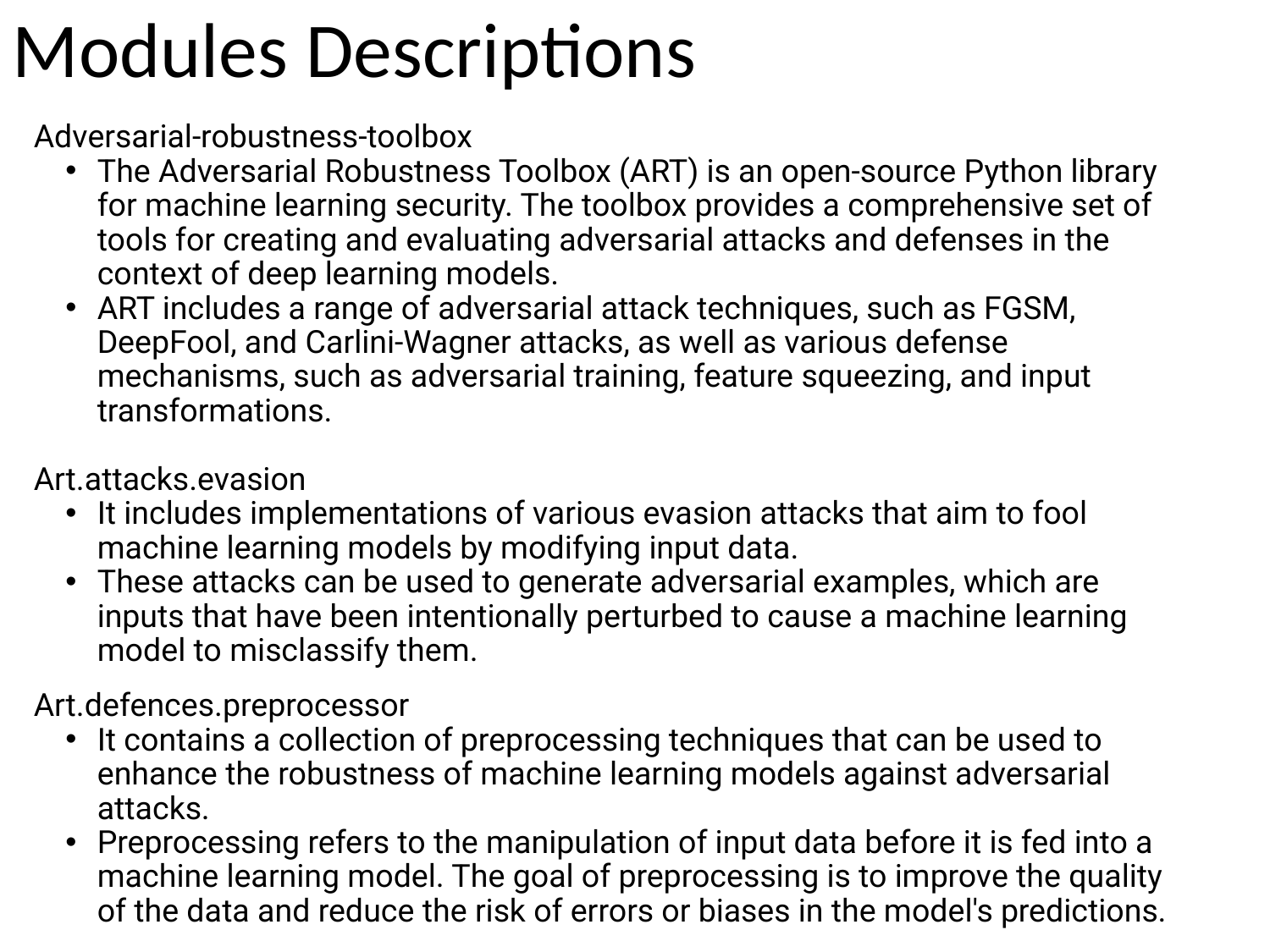

# Modules Descriptions
Adversarial-robustness-toolbox
The Adversarial Robustness Toolbox (ART) is an open-source Python library for machine learning security. The toolbox provides a comprehensive set of tools for creating and evaluating adversarial attacks and defenses in the context of deep learning models.
ART includes a range of adversarial attack techniques, such as FGSM, DeepFool, and Carlini-Wagner attacks, as well as various defense mechanisms, such as adversarial training, feature squeezing, and input transformations.

Art.attacks.evasion
It includes implementations of various evasion attacks that aim to fool machine learning models by modifying input data.
These attacks can be used to generate adversarial examples, which are inputs that have been intentionally perturbed to cause a machine learning model to misclassify them.
Art.defences.preprocessor
It contains a collection of preprocessing techniques that can be used to enhance the robustness of machine learning models against adversarial attacks.
Preprocessing refers to the manipulation of input data before it is fed into a machine learning model. The goal of preprocessing is to improve the quality of the data and reduce the risk of errors or biases in the model's predictions.